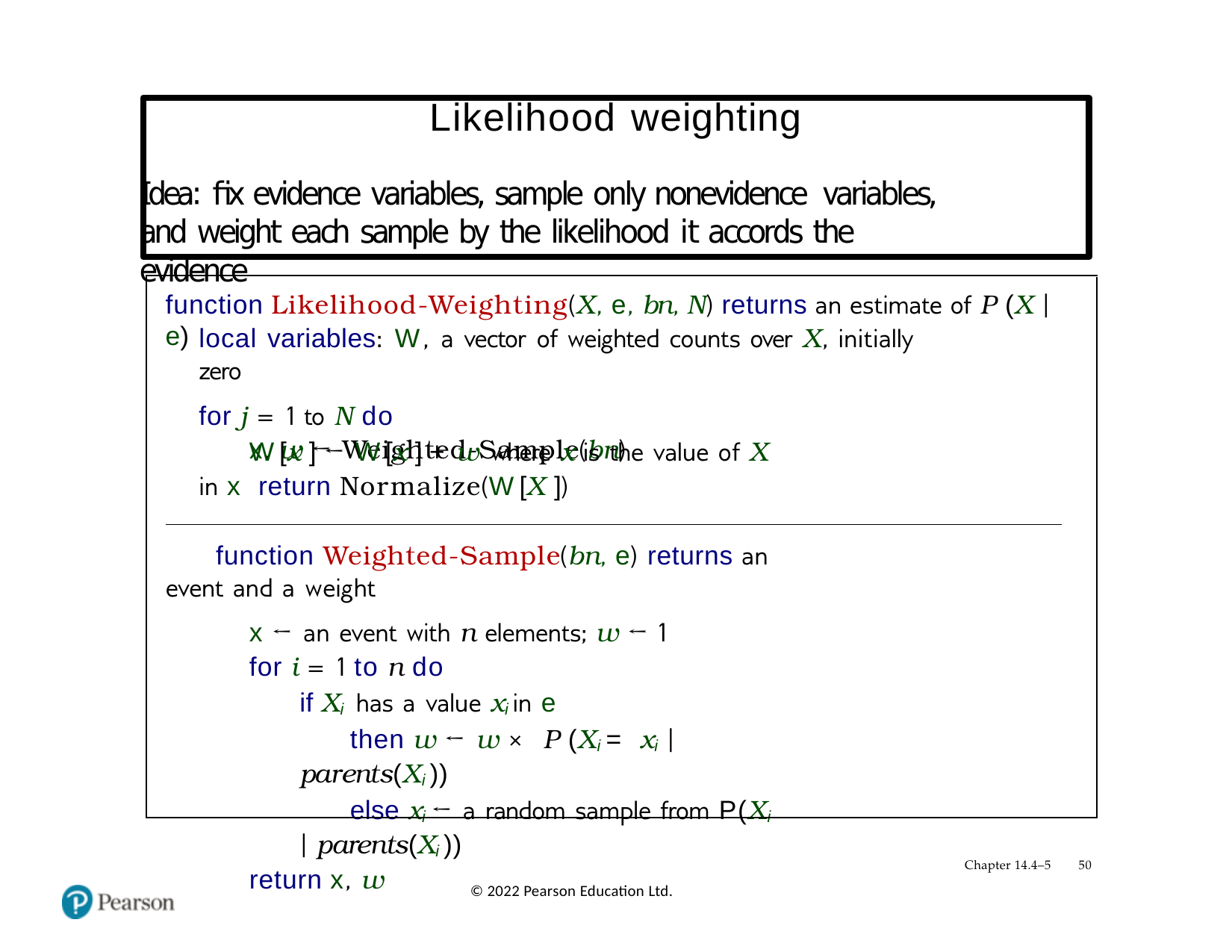

# Likelihood weighting
Idea: fix evidence variables, sample only nonevidence variables,  and weight each sample by the likelihood it accords the evidence

function Likelihood-Weighting(X, e, bn, N) returns an estimate of P (X |e)
local variables: W, a vector of weighted counts over X, initially zero
for j = 1 to N do
x, w ← Weighted-Sample(bn)
W[x ] ← W[x ] + w where x is the value of X in x  return Normalize(W[X ])

function Weighted-Sample(bn, e) returns an event and a weight
x ← an event with n elements; w ← 1
for i = 1 to n do
if Xi has a value xi in e
then w ← w ×  P (Xi =  xi  | parents(Xi ))
else xi ← a random sample from P(Xi | parents(Xi ))
return x, w
Chapter 14.4–5
50